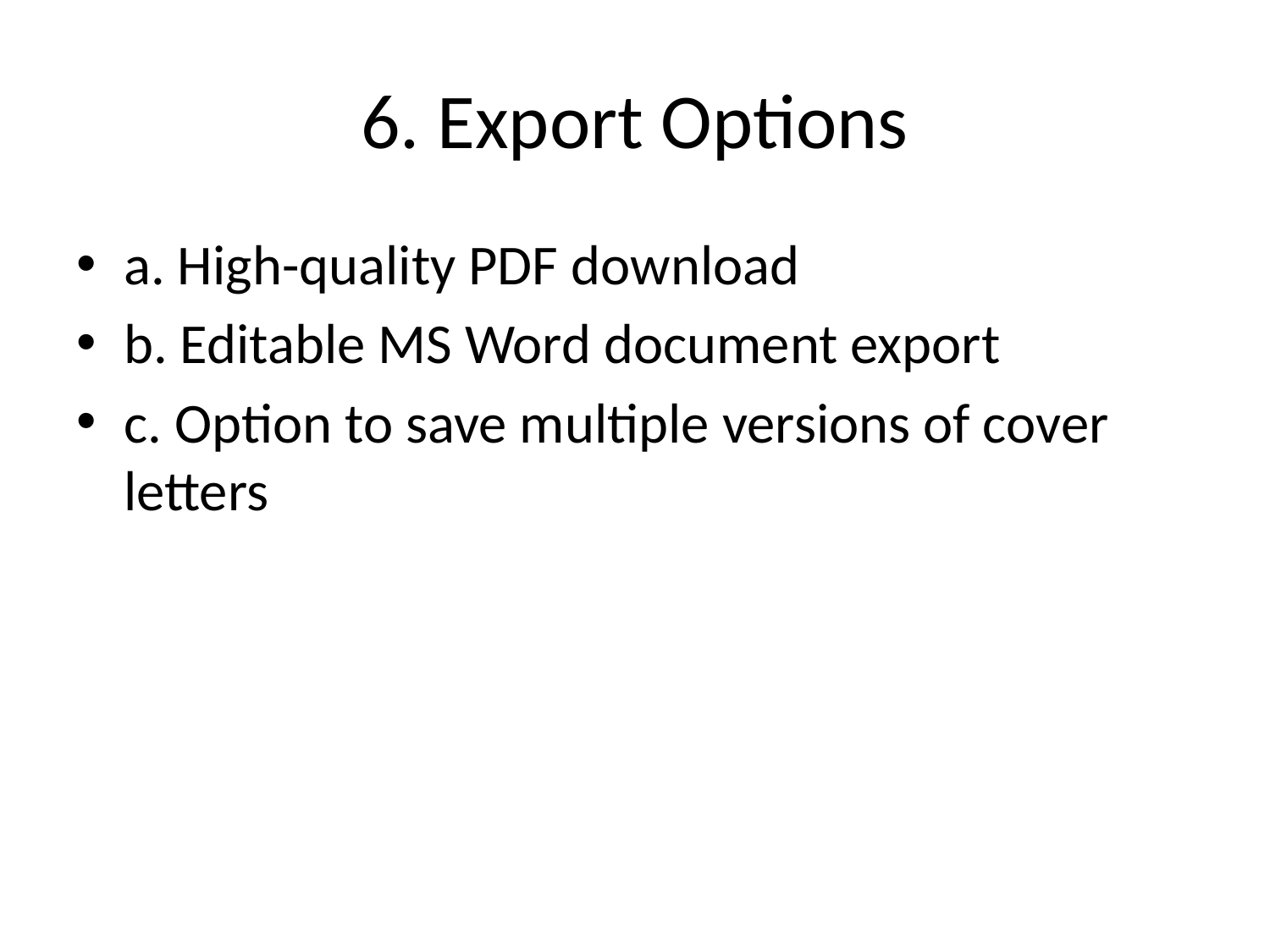

# 6. Export Options
a. High-quality PDF download
b. Editable MS Word document export
c. Option to save multiple versions of cover letters